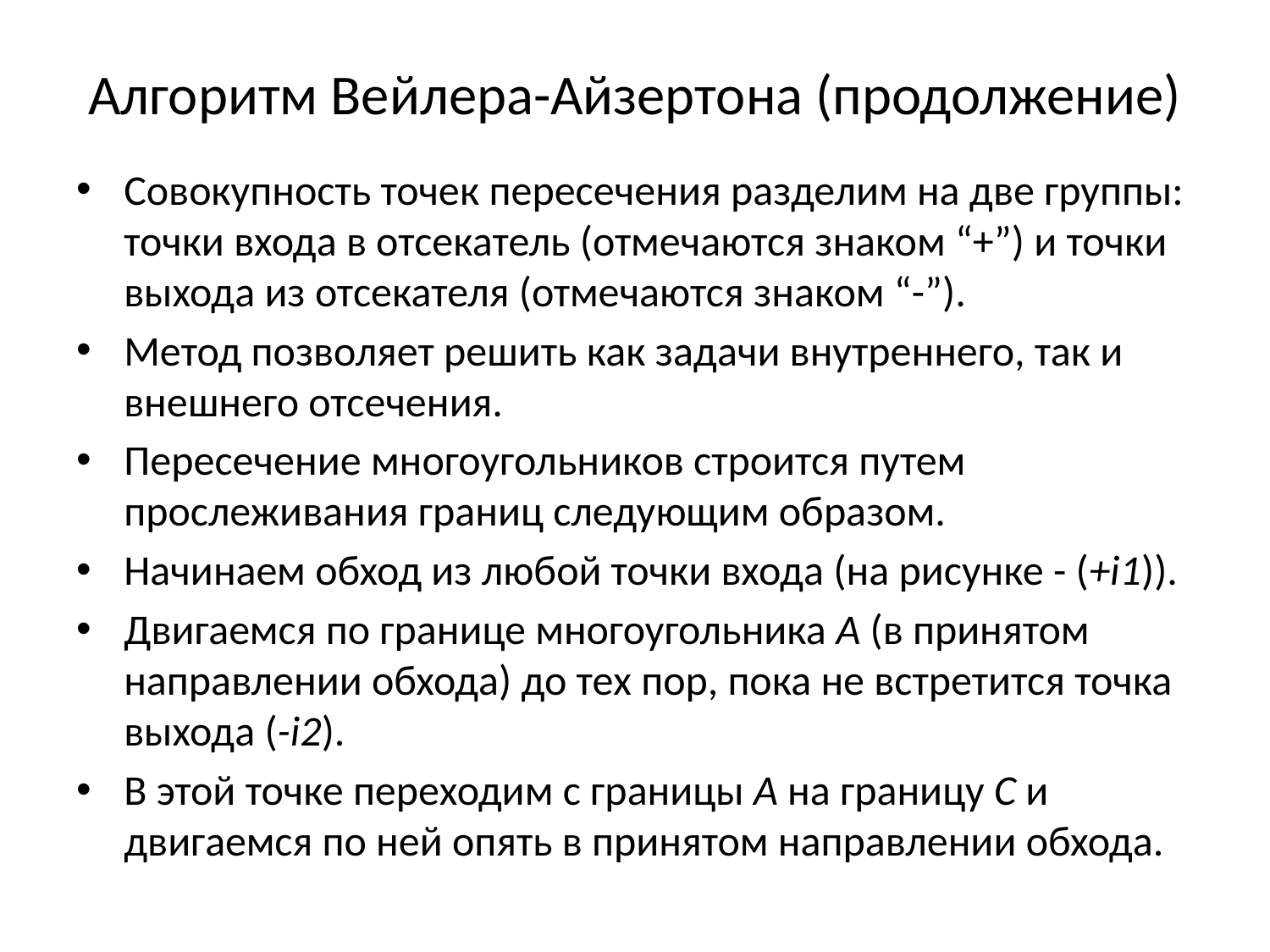

# Алгоритм Вейлера-Айзертона (продолжение)
Совокупность точек пересечения разделим на две группы: точки входа в отсекатель (отмечаются знаком “+”) и точки выхода из отсекателя (отмечаются знаком “-”).
Метод позволяет решить как задачи внутреннего, так и внешнего отсечения.
Пересечение многоугольников строится путем прослеживания границ следующим образом.
Начинаем обход из любой точки входа (на рисунке - (+i1)).
Двигаемся по границе многоугольника А (в принятом направлении обхода) до тех пор, пока не встретится точка выхода (-i2).
В этой точке переходим с границы А на границу С и двигаемся по ней опять в принятом направлении обхода.